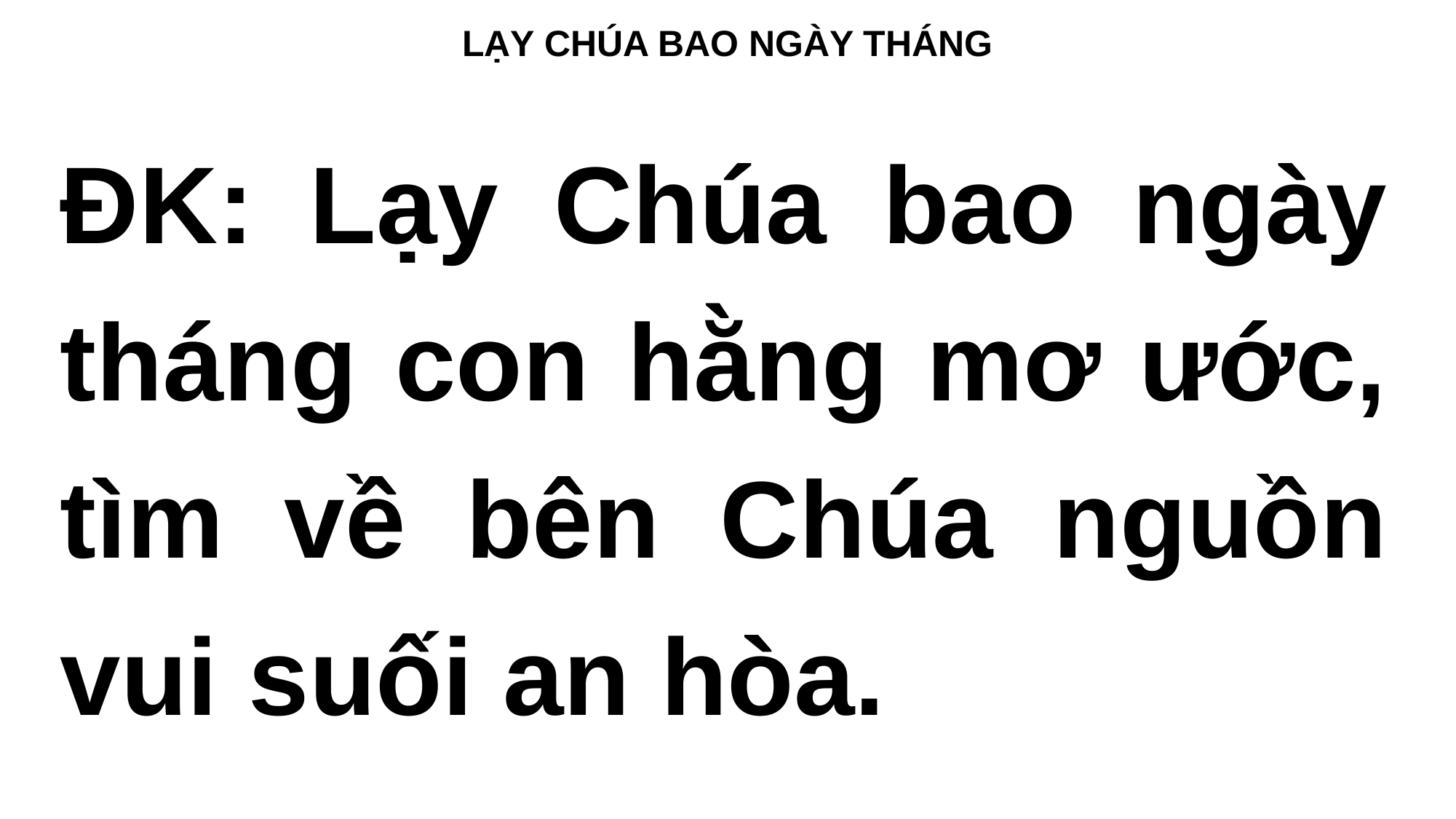

# LẠY CHÚA BAO NGÀY THÁNG
ĐK: Lạy Chúa bao ngày tháng con hằng mơ ước, tìm về bên Chúa nguồn vui suối an hòa.